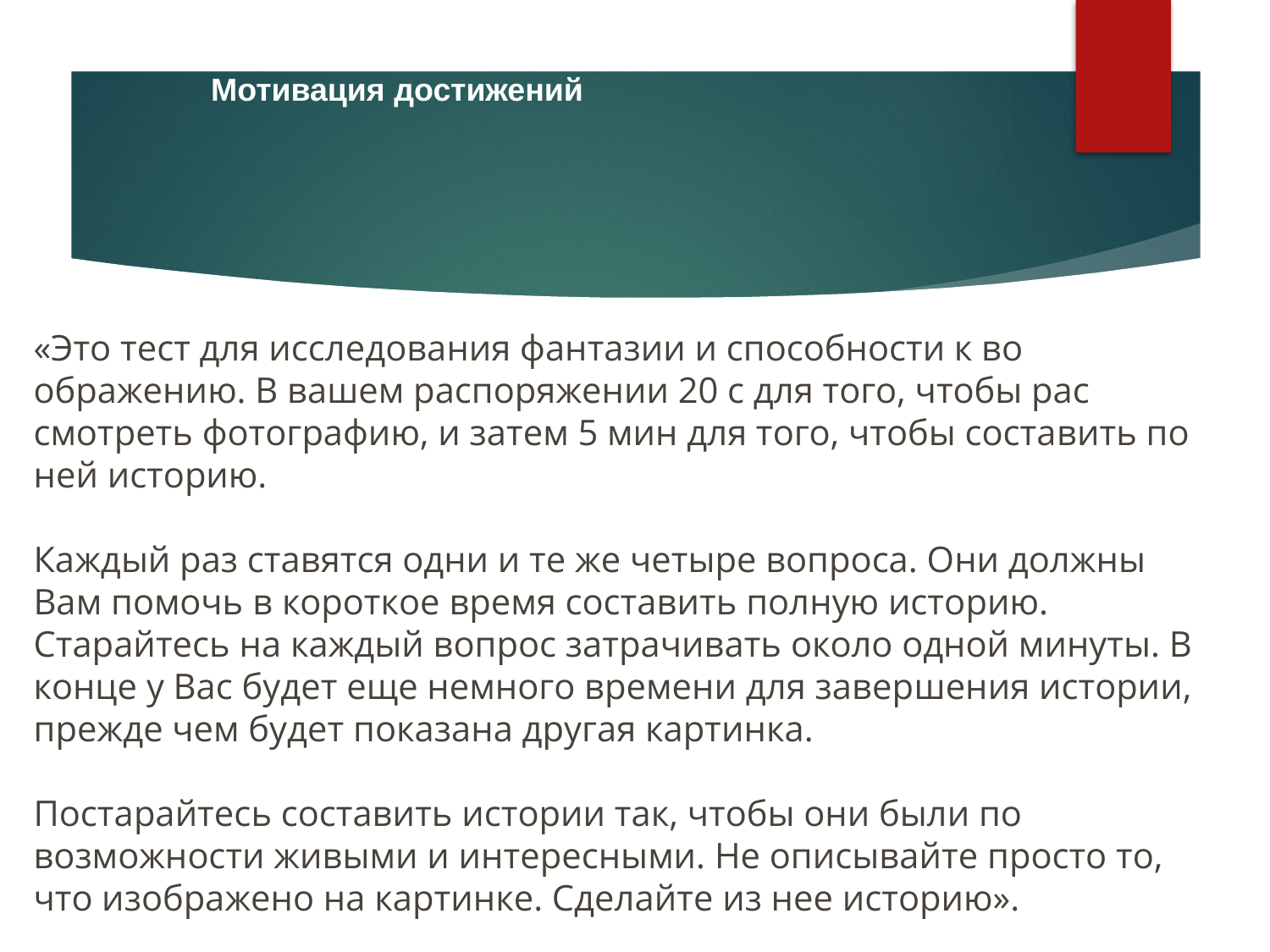

Мотивация достижений
фото
«Это тест для исследования фантазии и способности к во­ображению. В вашем распоряжении 20 с для того, чтобы рас­смотреть фотографию, и затем 5 мин для того, чтобы соста­вить по ней историю.
Каждый раз ставятся одни и те же четыре вопроса. Они должны Вам помочь в короткое время составить полную исто­рию. Старайтесь на каждый вопрос затрачивать около одной минуты. В конце у Вас будет еще немного времени для завер­шения истории, прежде чем будет показана другая картинка.
Постарайтесь составить истории так, чтобы они были по возможности живыми и интересными. Не описывайте просто то, что изображено на картинке. Сделайте из нее историю».
фото
фото
Высшая школа экономики, Москва, 2016